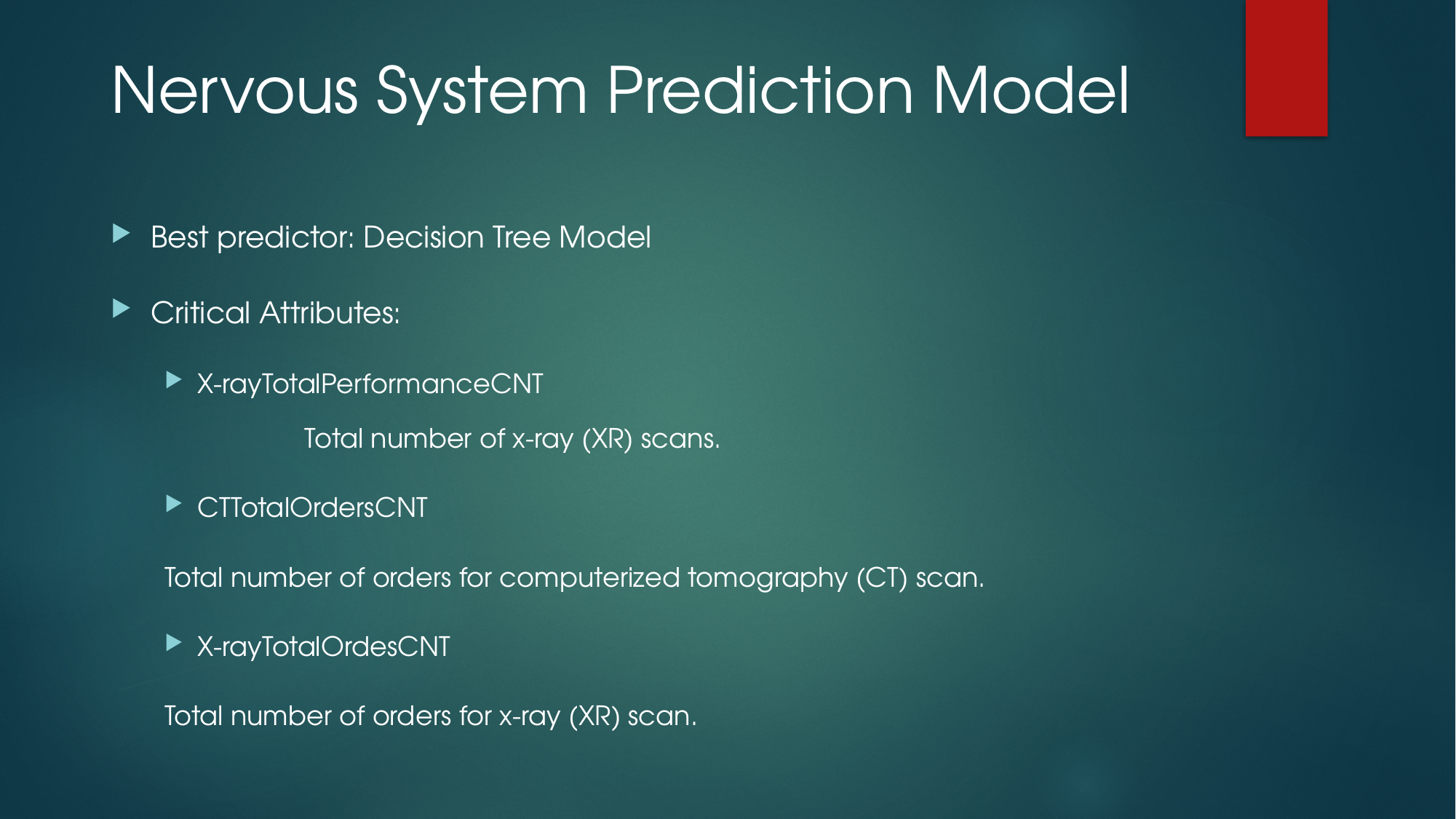

# Nervous System Prediction Model
Best predictor: Decision Tree Model
Critical Attributes:
X-rayTotalPerformanceCNT
	Total number of x-ray (XR) scans.
CTTotalOrdersCNT
	Total number of orders for computerized tomography (CT) scan.
X-rayTotalOrdesCNT
	Total number of orders for x-ray (XR) scan.